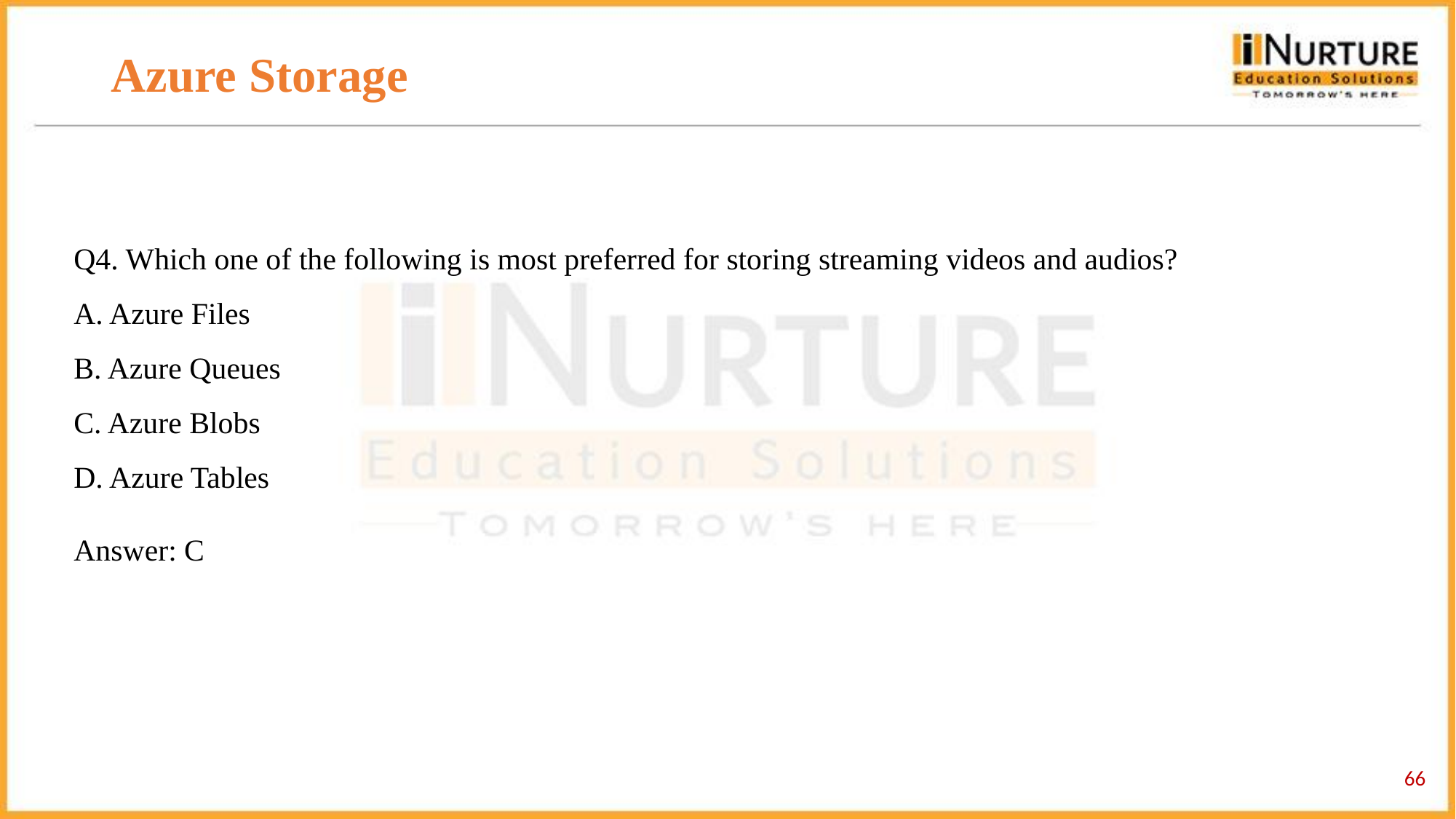

# Azure Storage
Q4. Which one of the following is most preferred for storing streaming videos and audios?
A. Azure Files
B. Azure Queues
C. Azure Blobs
D. Azure Tables

Answer: C
66